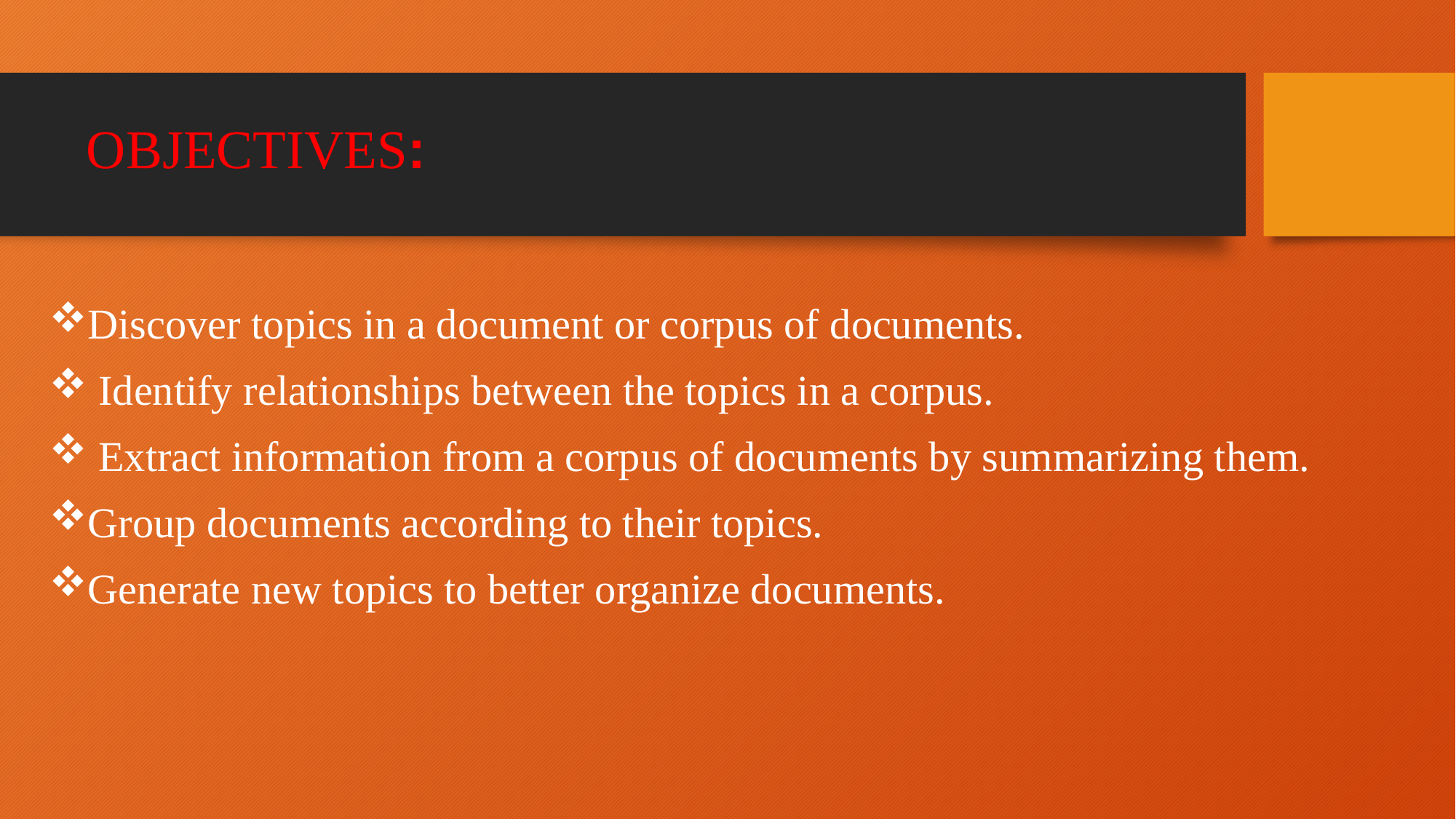

# OBJECTIVES:
Discover topics in a document or corpus of documents.
 Identify relationships between the topics in a corpus.
 Extract information from a corpus of documents by summarizing them.
Group documents according to their topics.
Generate new topics to better organize documents.